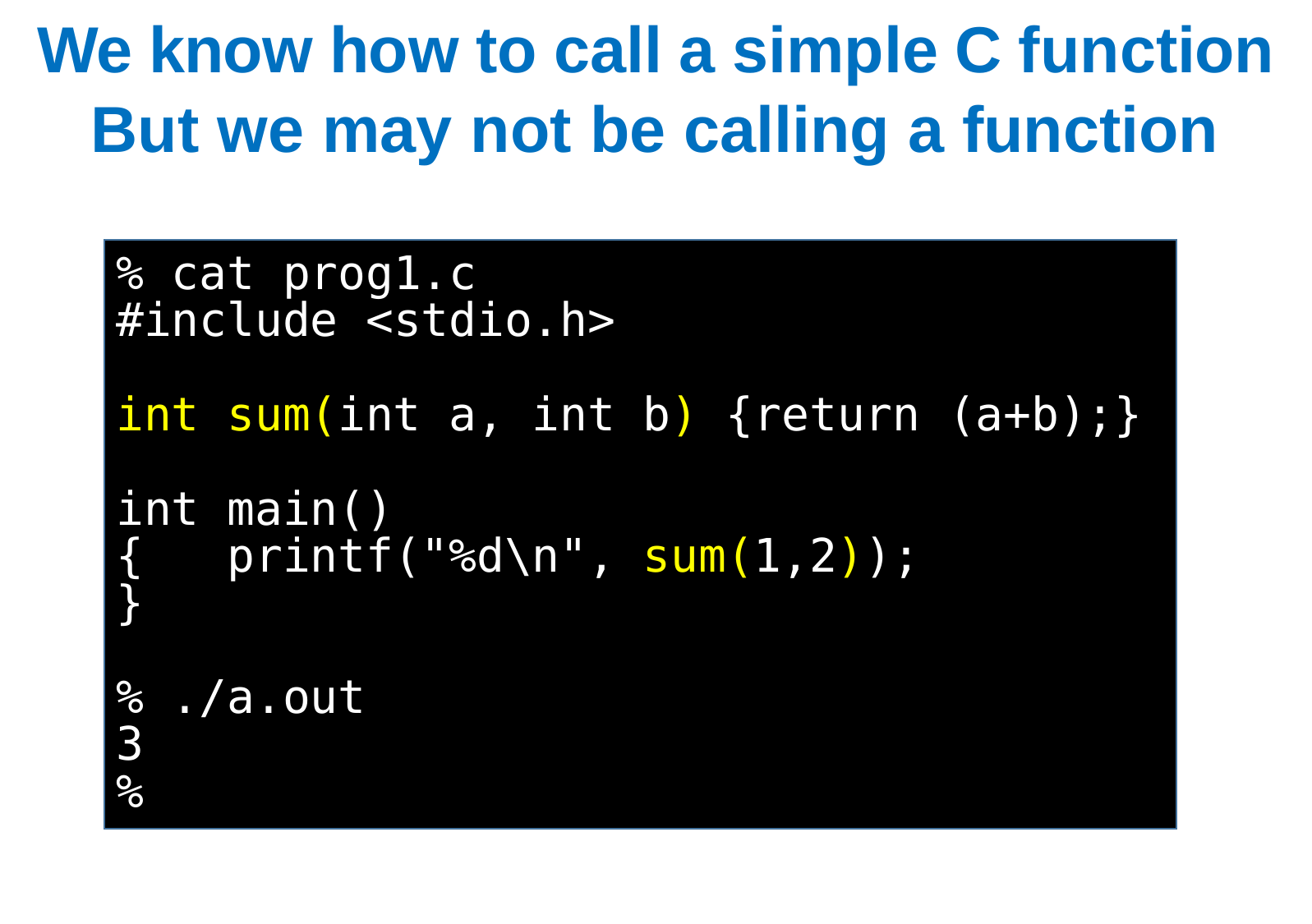

We know how to call a simple C function
But we may not be calling a function
% cat prog1.c
#include <stdio.h>

int sum(int a, int b) {return (a+b);}

int main()
{   printf("%d\n", sum(1,2));
}

% ./a.out
3
%